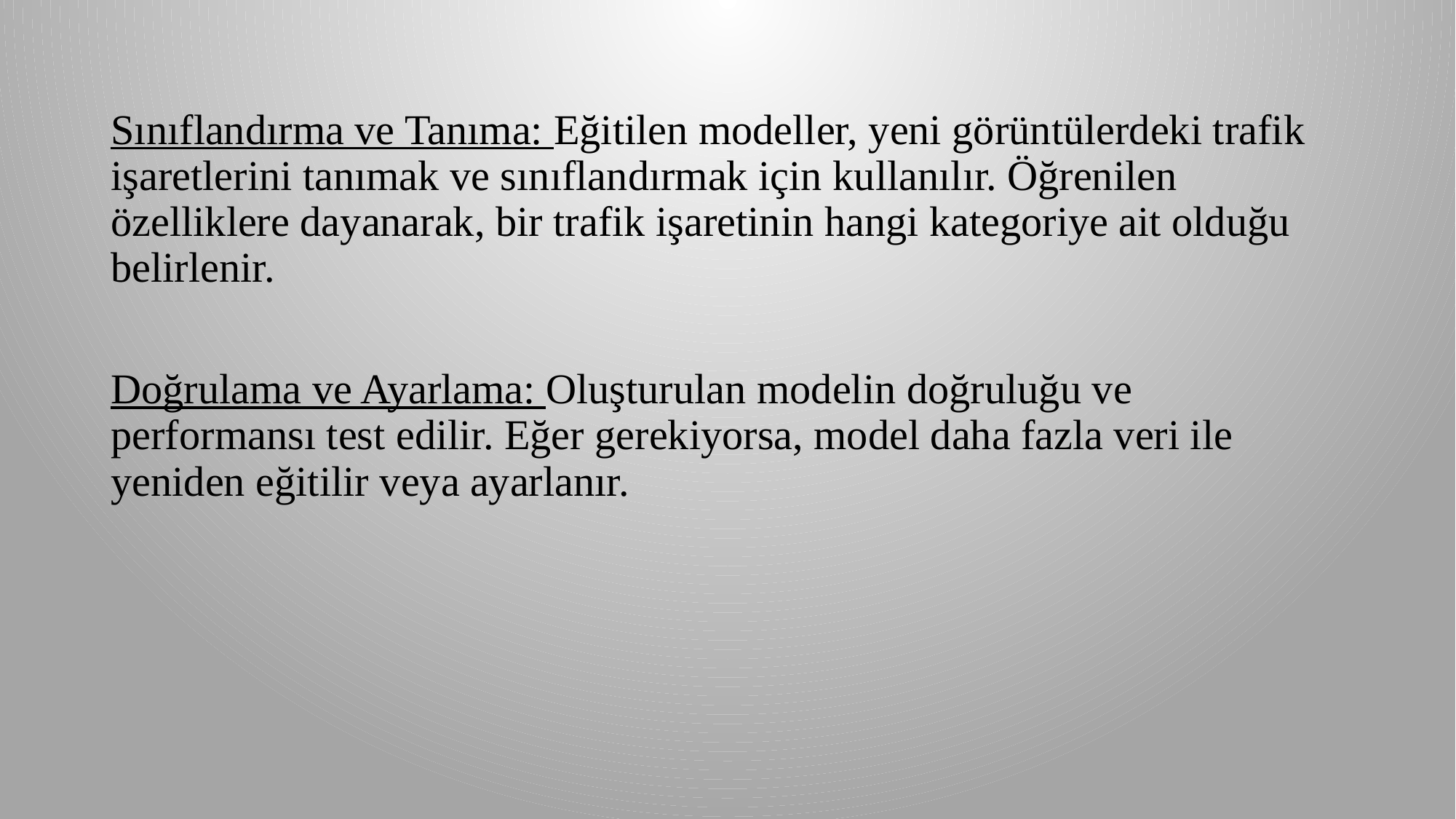

Sınıflandırma ve Tanıma: Eğitilen modeller, yeni görüntülerdeki trafik işaretlerini tanımak ve sınıflandırmak için kullanılır. Öğrenilen özelliklere dayanarak, bir trafik işaretinin hangi kategoriye ait olduğu belirlenir.

Doğrulama ve Ayarlama: Oluşturulan modelin doğruluğu ve performansı test edilir. Eğer gerekiyorsa, model daha fazla veri ile yeniden eğitilir veya ayarlanır.